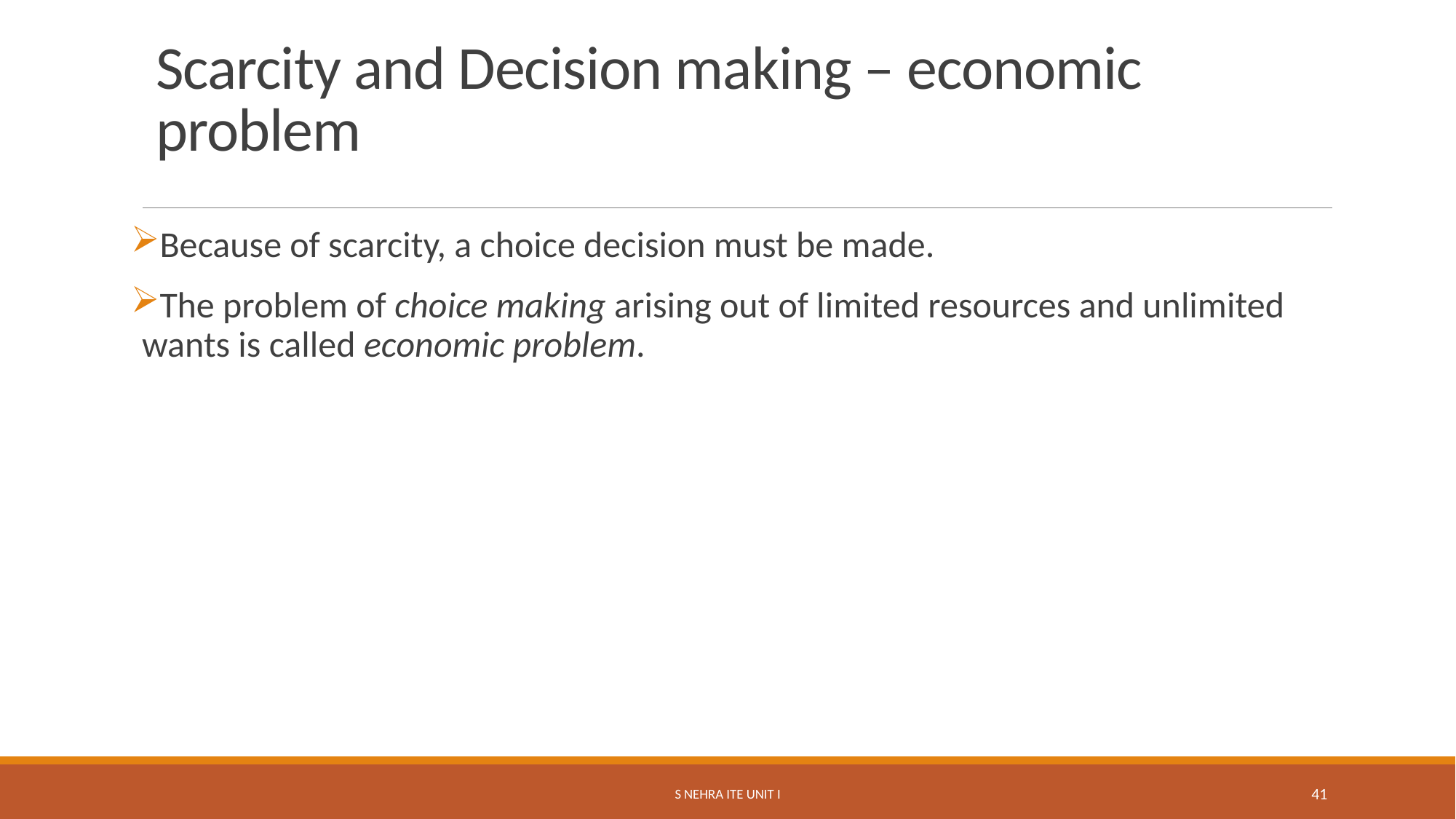

# Scarcity and Decision making – economic problem
Because of scarcity, a choice decision must be made.
The problem of choice making arising out of limited resources and unlimited wants is called economic problem.

S Nehra ITE Unit I
41